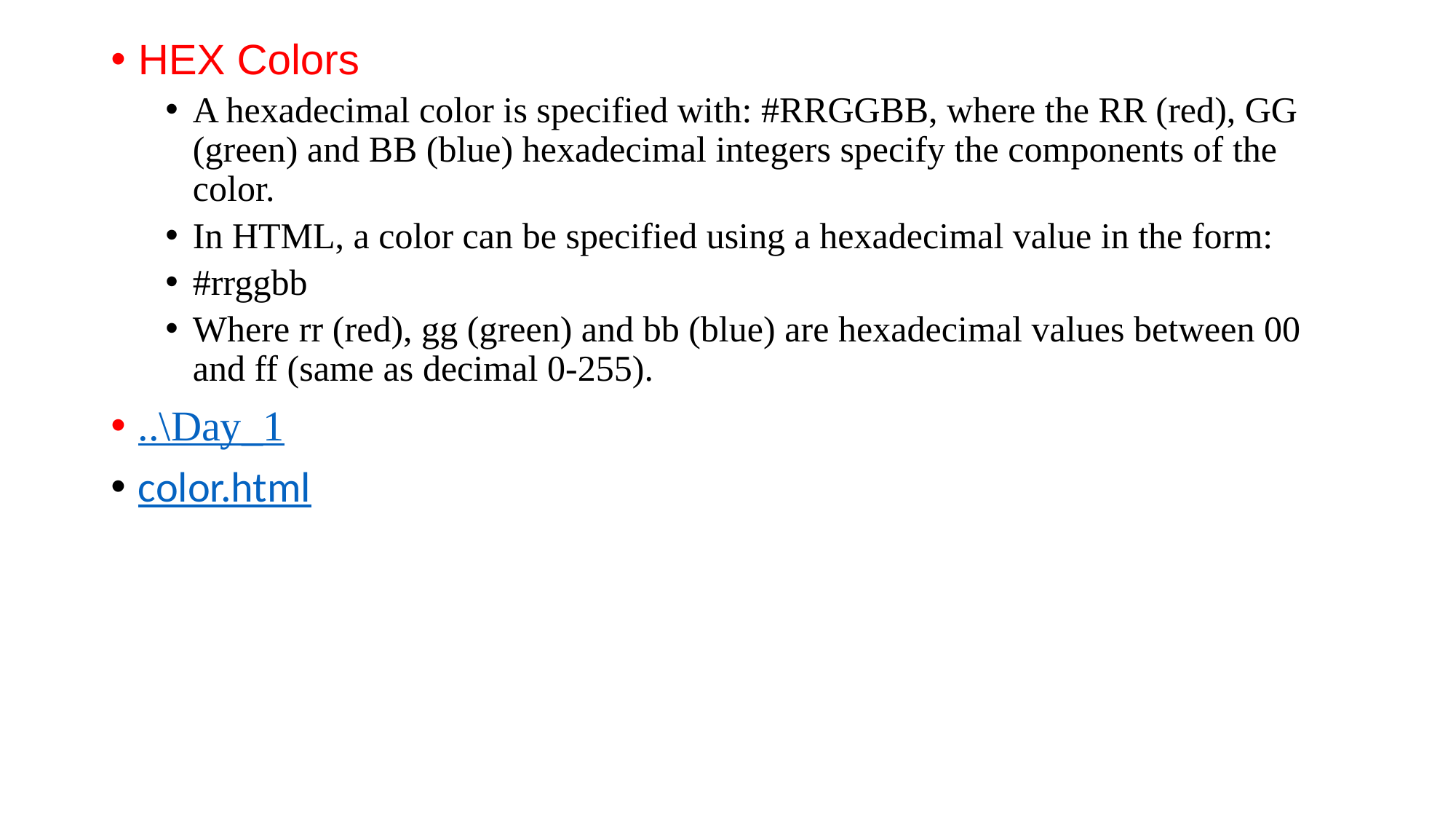

HEX Colors
A hexadecimal color is specified with: #RRGGBB, where the RR (red), GG (green) and BB (blue) hexadecimal integers specify the components of the color.
In HTML, a color can be specified using a hexadecimal value in the form:
#rrggbb
Where rr (red), gg (green) and bb (blue) are hexadecimal values between 00 and ff (same as decimal 0-255).
..\Day_1
color.html